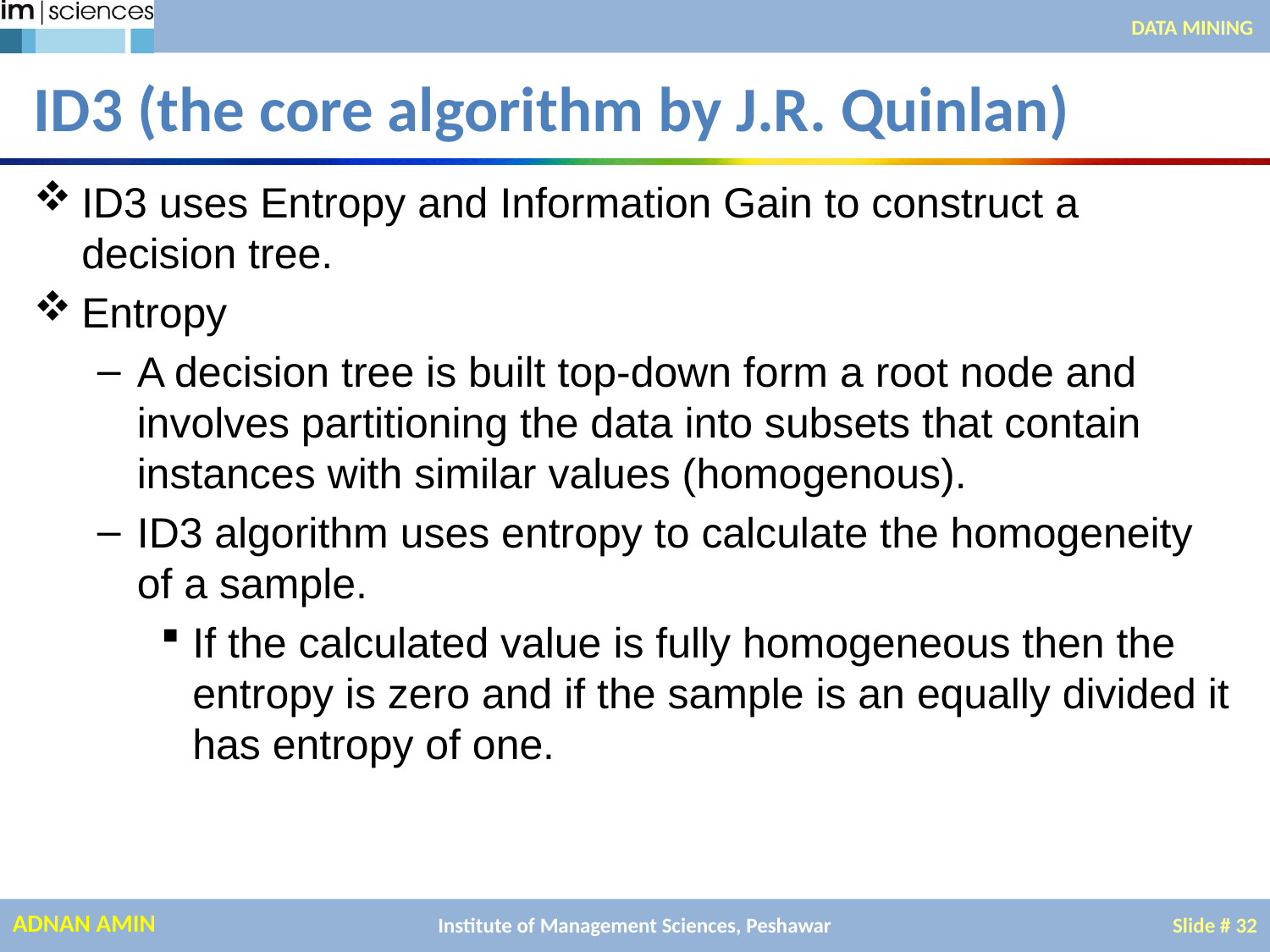

DATA MINING
# ID3 (the core algorithm by J.R. Quinlan)
ID3 uses Entropy and Information Gain to construct a decision tree.
Entropy
A decision tree is built top-down form a root node and involves partitioning the data into subsets that contain instances with similar values (homogenous).
ID3 algorithm uses entropy to calculate the homogeneity of a sample.
If the calculated value is fully homogeneous then the entropy is zero and if the sample is an equally divided it has entropy of one.
Institute of Management Sciences, Peshawar
Slide # 32